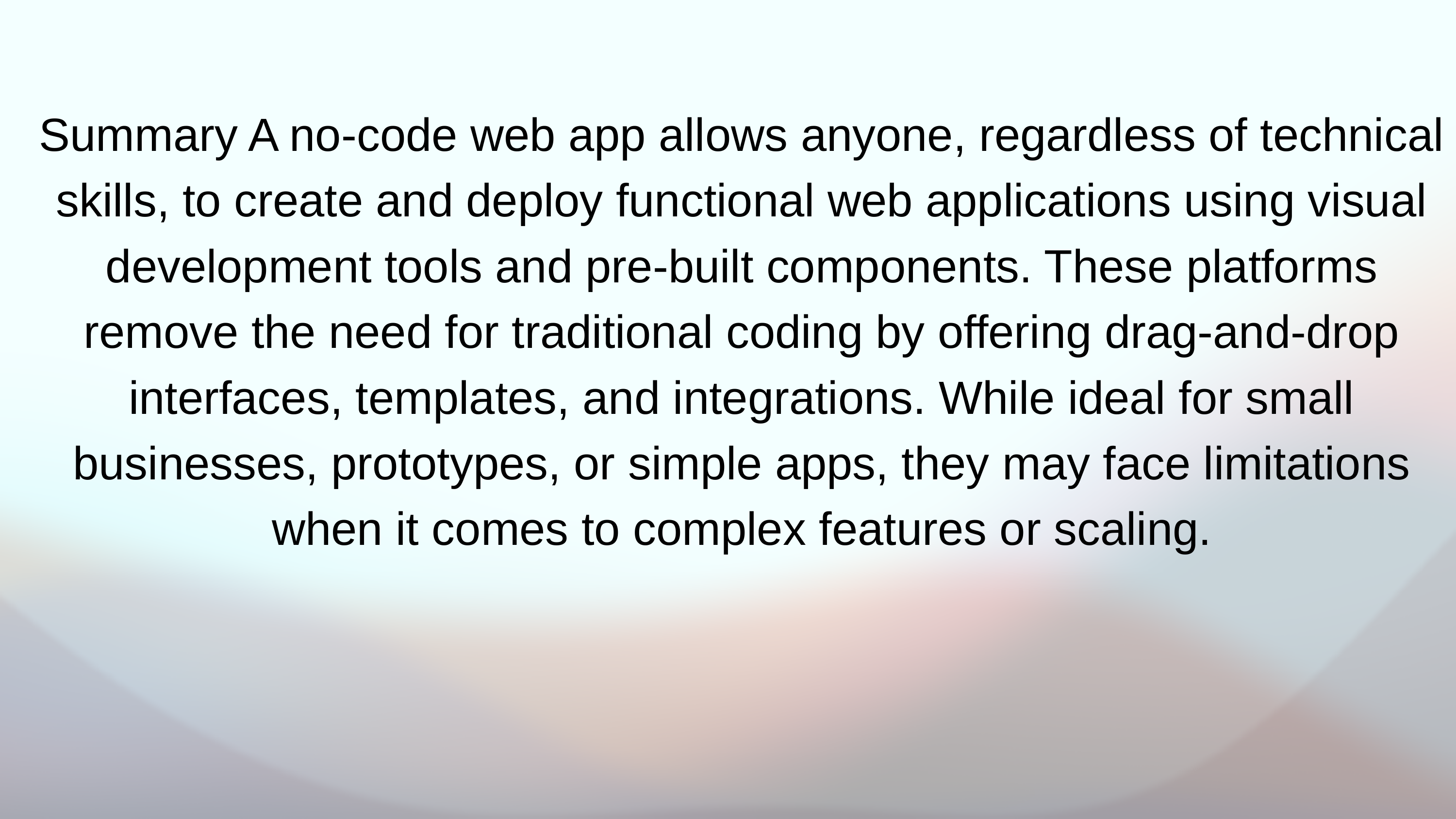

Summary A no-code web app allows anyone, regardless of technical skills, to create and deploy functional web applications using visual development tools and pre-built components. These platforms remove the need for traditional coding by offering drag-and-drop interfaces, templates, and integrations. While ideal for small businesses, prototypes, or simple apps, they may face limitations when it comes to complex features or scaling.